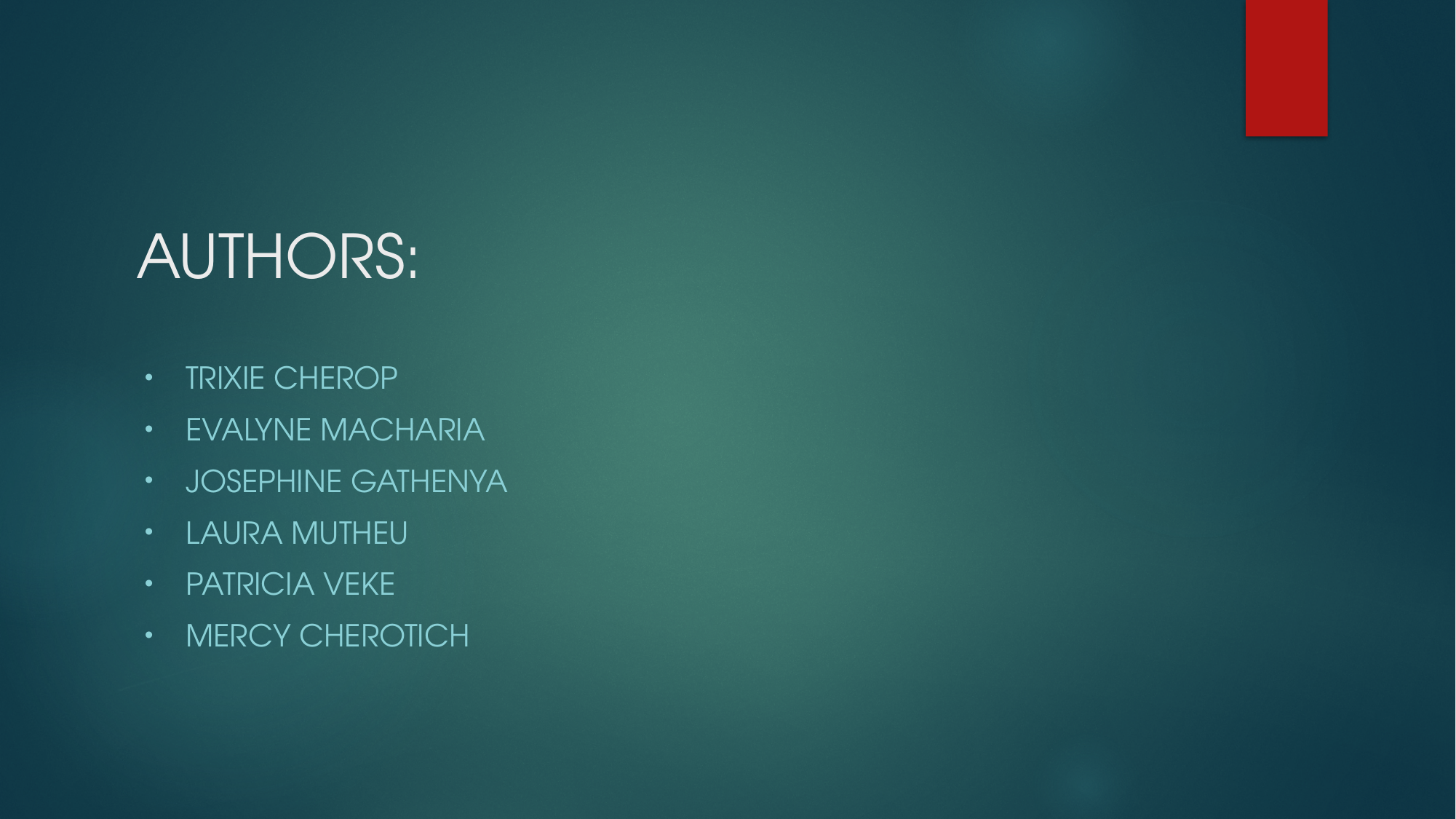

# AUTHORS:
Trixie Cherop
Evalyne macharia
Josephine Gathenya
Laura mutheu
Patricia veke
Mercy cherotich